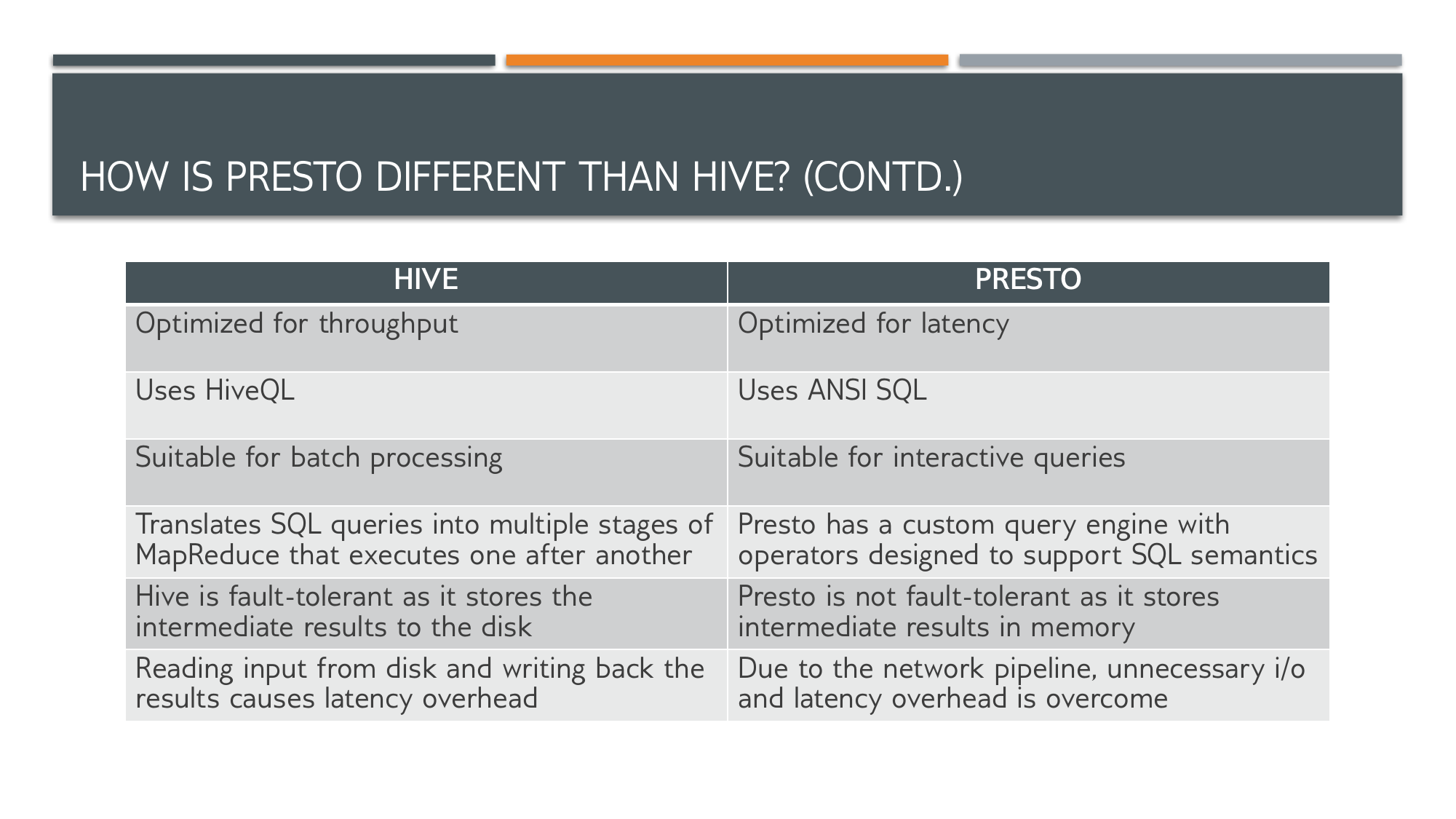

# How is presto different than hive? (contd.)
| HIVE | PRESTO |
| --- | --- |
| Optimized for throughput | Optimized for latency |
| Uses HiveQL | Uses ANSI SQL |
| Suitable for batch processing | Suitable for interactive queries |
| Translates SQL queries into multiple stages of MapReduce that executes one after another | Presto has a custom query engine with operators designed to support SQL semantics |
| Hive is fault-tolerant as it stores the intermediate results to the disk | Presto is not fault-tolerant as it stores intermediate results in memory |
| Reading input from disk and writing back the results causes latency overhead | Due to the network pipeline, unnecessary i/o and latency overhead is overcome |